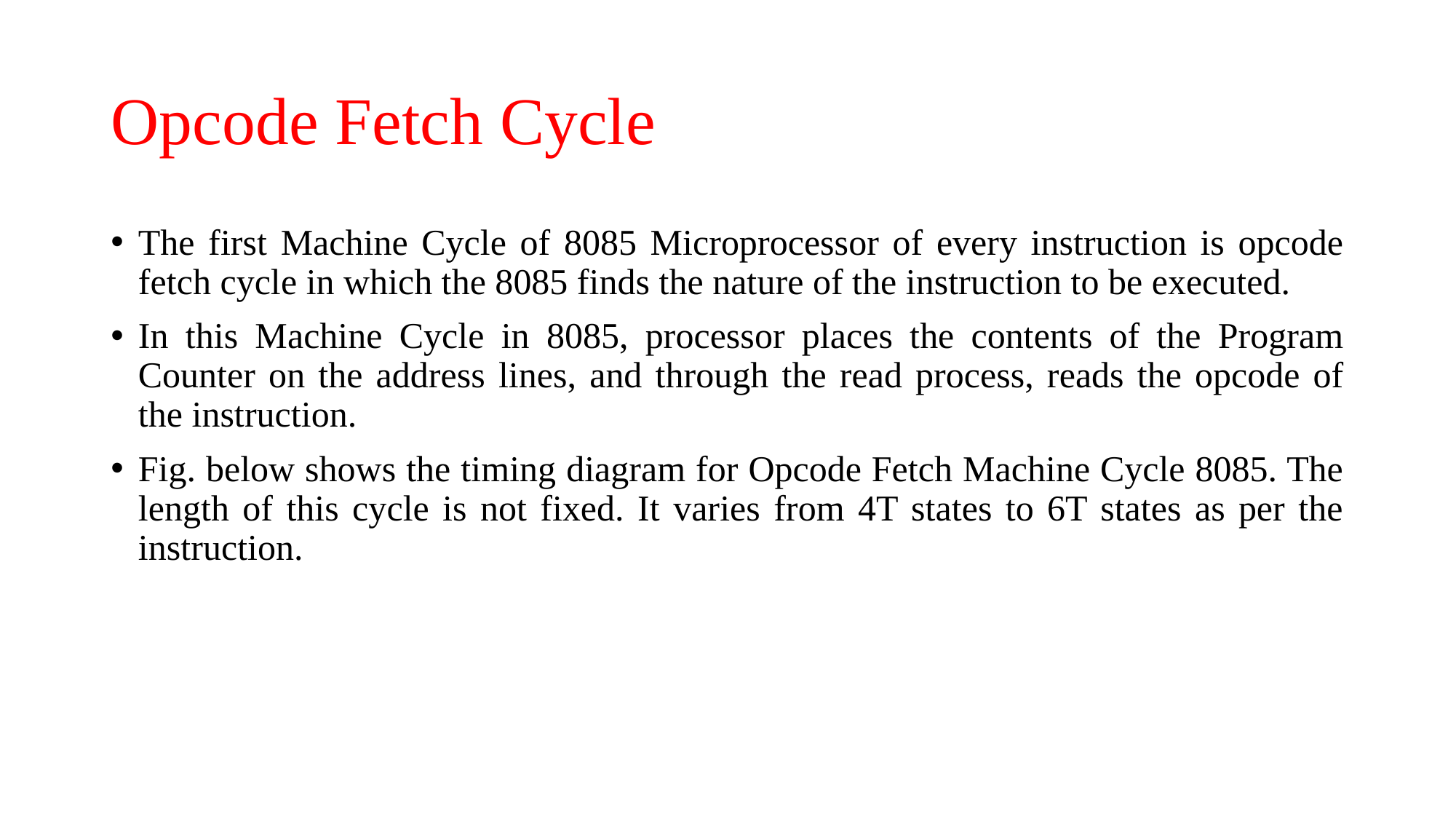

# Opcode Fetch Cycle
The first Machine Cycle of 8085 Microprocessor of every instruction is opcode fetch cycle in which the 8085 finds the nature of the instruction to be executed.
In this Machine Cycle in 8085, processor places the contents of the Program Counter on the address lines, and through the read process, reads the opcode of the instruction.
Fig. below shows the timing diagram for Opcode Fetch Machine Cycle 8085. The length of this cycle is not fixed. It varies from 4T states to 6T states as per the instruction.